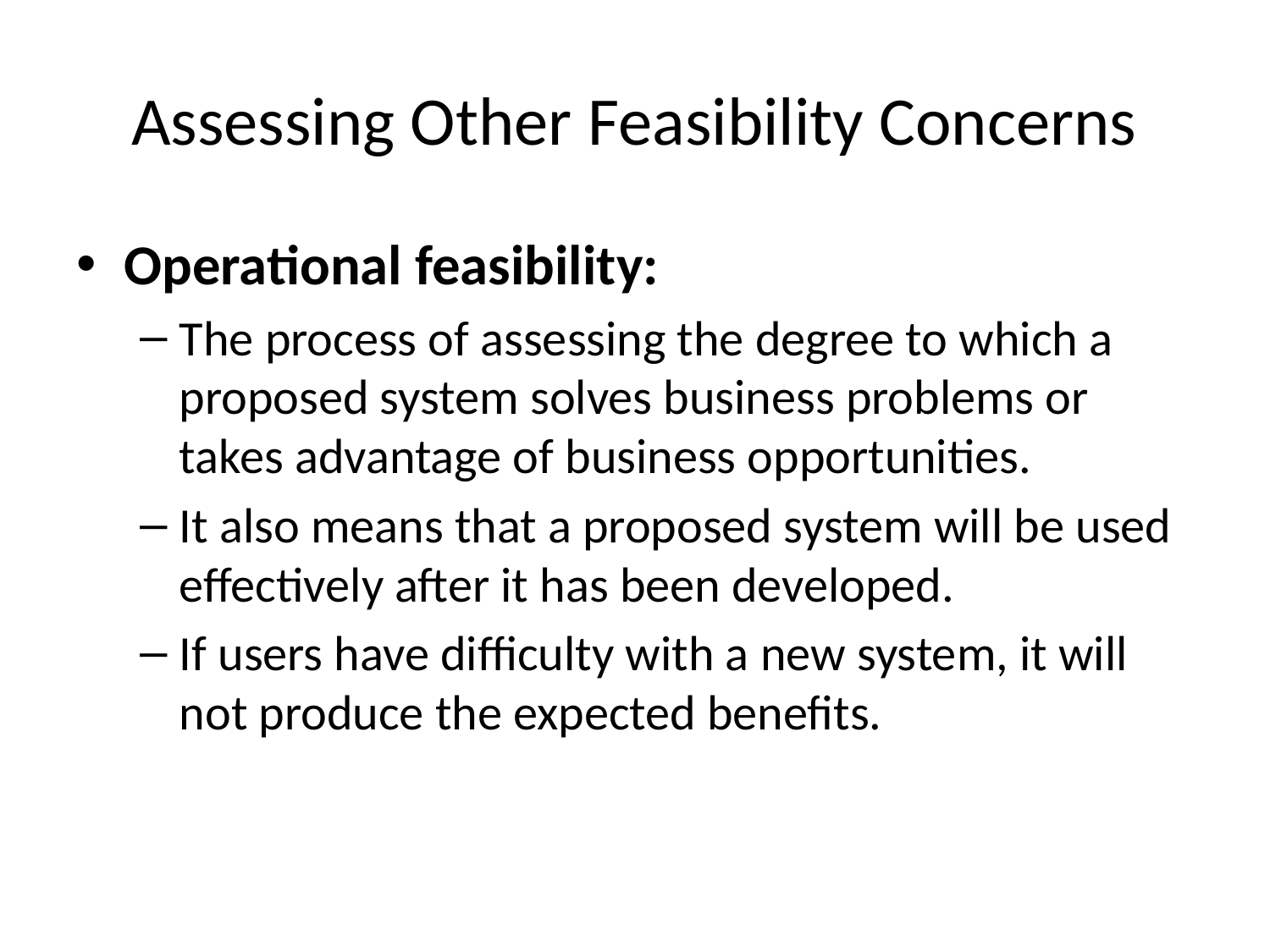

# Assessing Other Feasibility Concerns
Operational feasibility:
The process of assessing the degree to which a proposed system solves business problems or takes advantage of business opportunities.
It also means that a proposed system will be used effectively after it has been developed.
If users have difficulty with a new system, it will not produce the expected benefits.